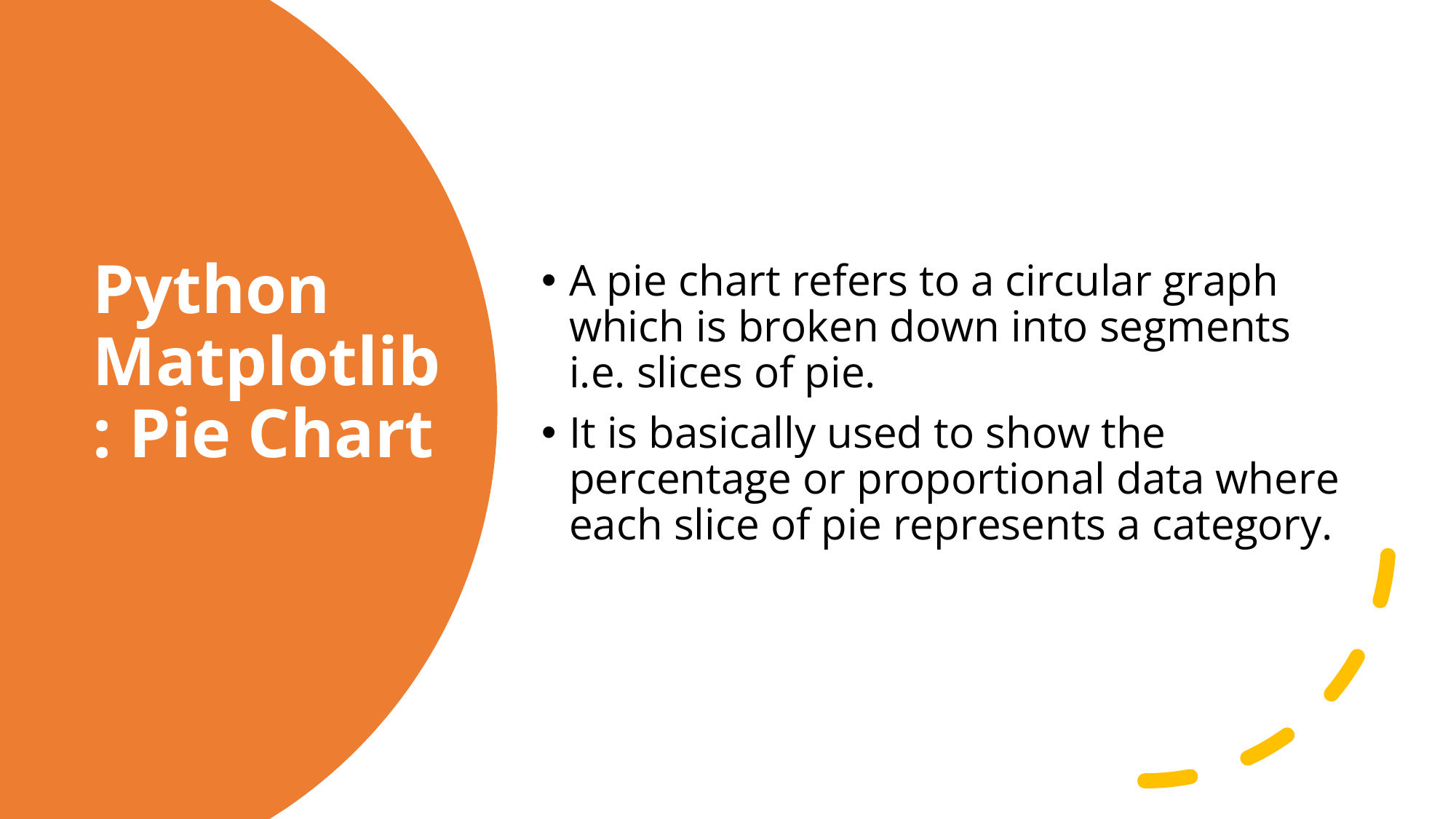

A pie chart refers to a circular graph which is broken down into segments i.e. slices of pie.
It is basically used to show the percentage or proportional data where each slice of pie represents a category.
# Python Matplotlib : Pie Chart